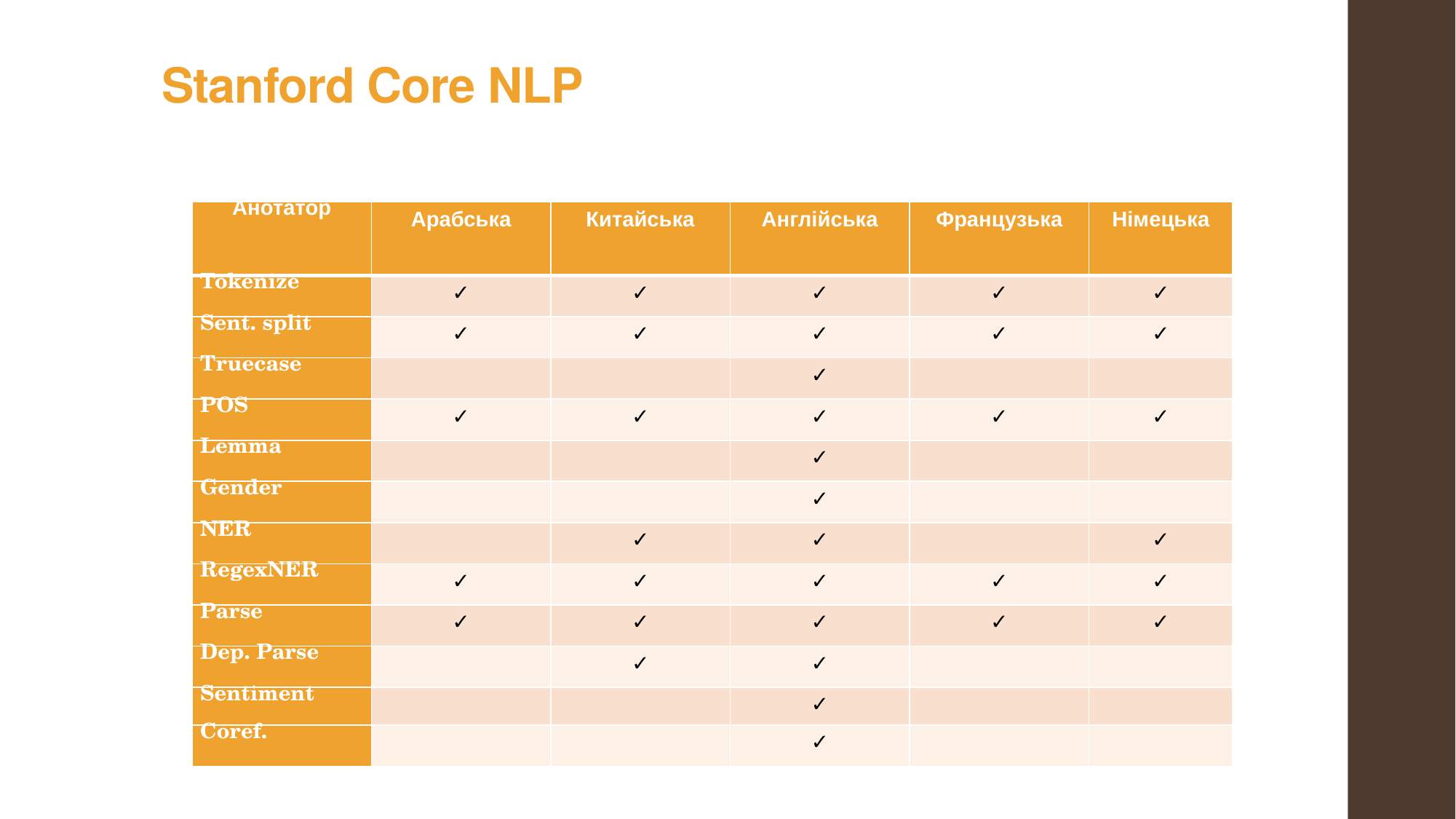

# Stanford Core NLP
| Анотатор | Арабська | Китайська | Англійська | Французька | Німецька |
| --- | --- | --- | --- | --- | --- |
| Tokenize | ✓ | ✓ | ✓ | ✓ | ✓ |
| Sent. split | ✓ | ✓ | ✓ | ✓ | ✓ |
| Truecase |  |  | ✓ |  |  |
| POS | ✓ | ✓ | ✓ | ✓ | ✓ |
| Lemma |  |  | ✓ |  |  |
| Gender |  |  | ✓ |  |  |
| NER |  | ✓ | ✓ |  | ✓ |
| RegexNER | ✓ | ✓ | ✓ | ✓ | ✓ |
| Parse | ✓ | ✓ | ✓ | ✓ | ✓ |
| Dep. Parse |  | ✓ | ✓ |  |  |
| Sentiment |  |  | ✓ |  |  |
| Coref. |  |  | ✓ |  |  |